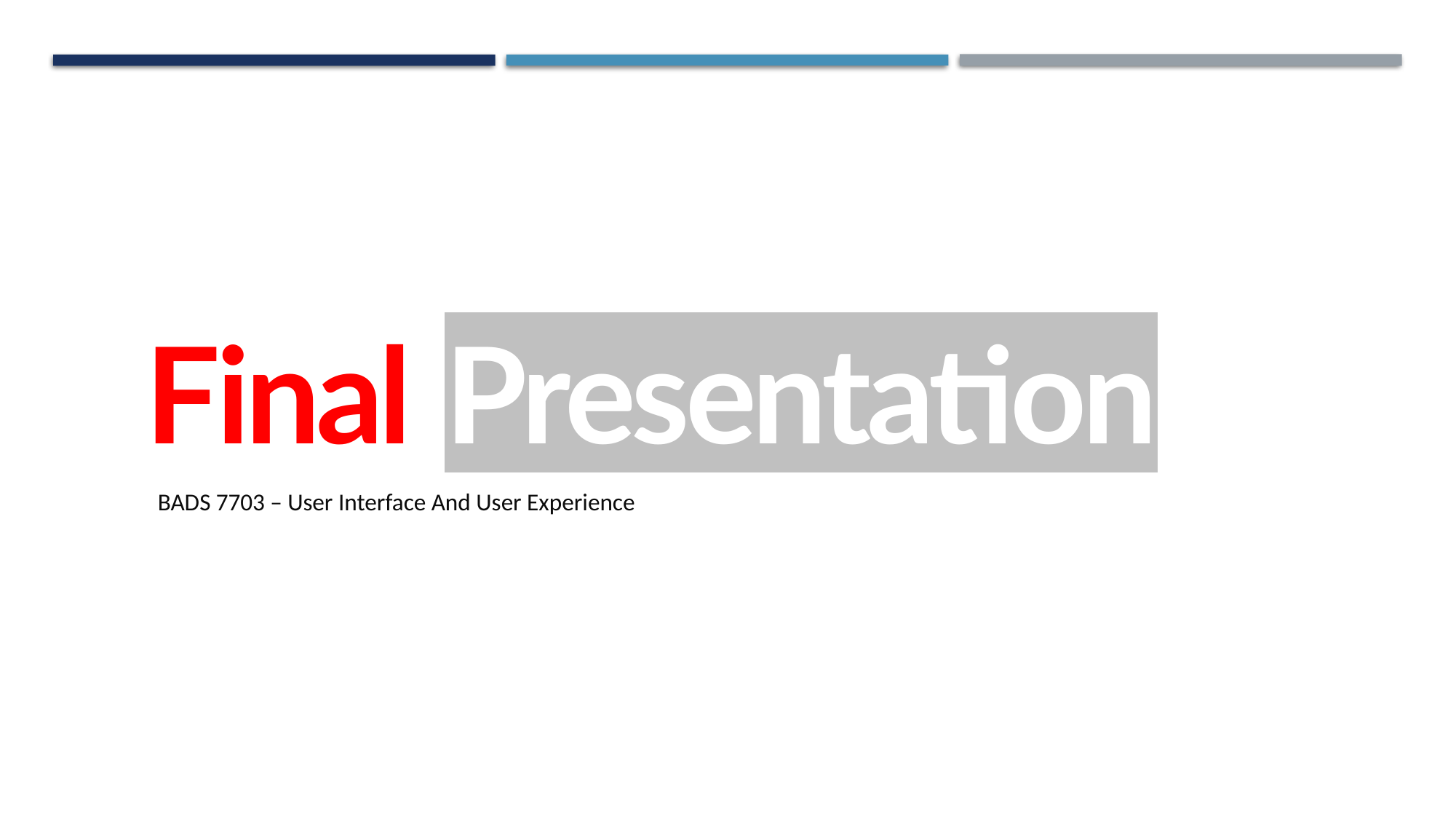

Final Presentation
BADS 7703 – User Interface And User Experience